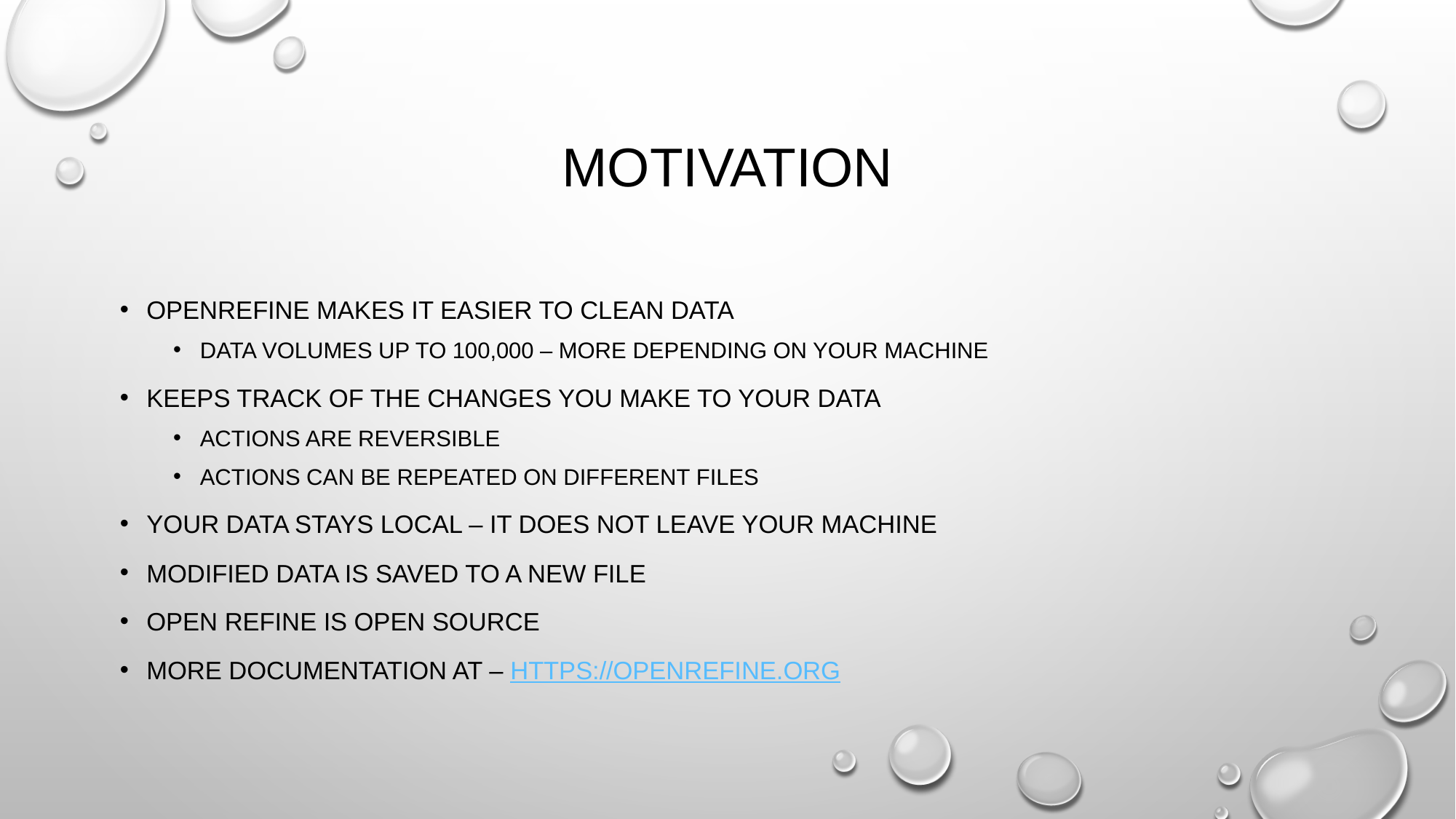

# motivation
openrefine makes it easier to clean data
Data volumes up to 100,000 – more depending on your machine
keeps track of the changes you make to your data
Actions are reversible
actions can be repeated on different files
your data stays local – it does not leave your machine
modified data is saved to a new file
open refine is open source
more documentation at – https://openrefine.org